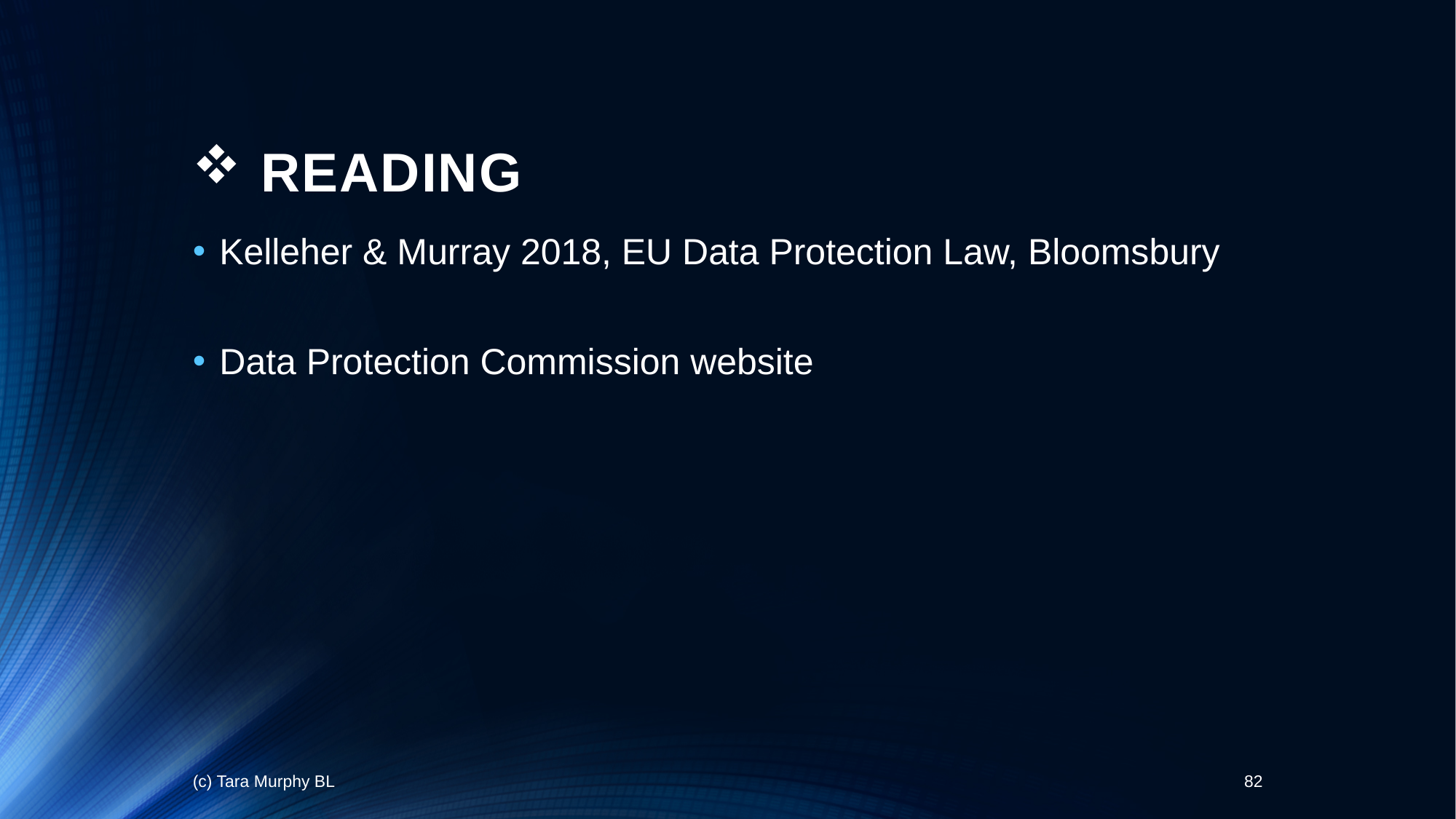

# READING
Kelleher & Murray 2018, EU Data Protection Law, Bloomsbury

Data Protection Commission website
(c) Tara Murphy BL
82